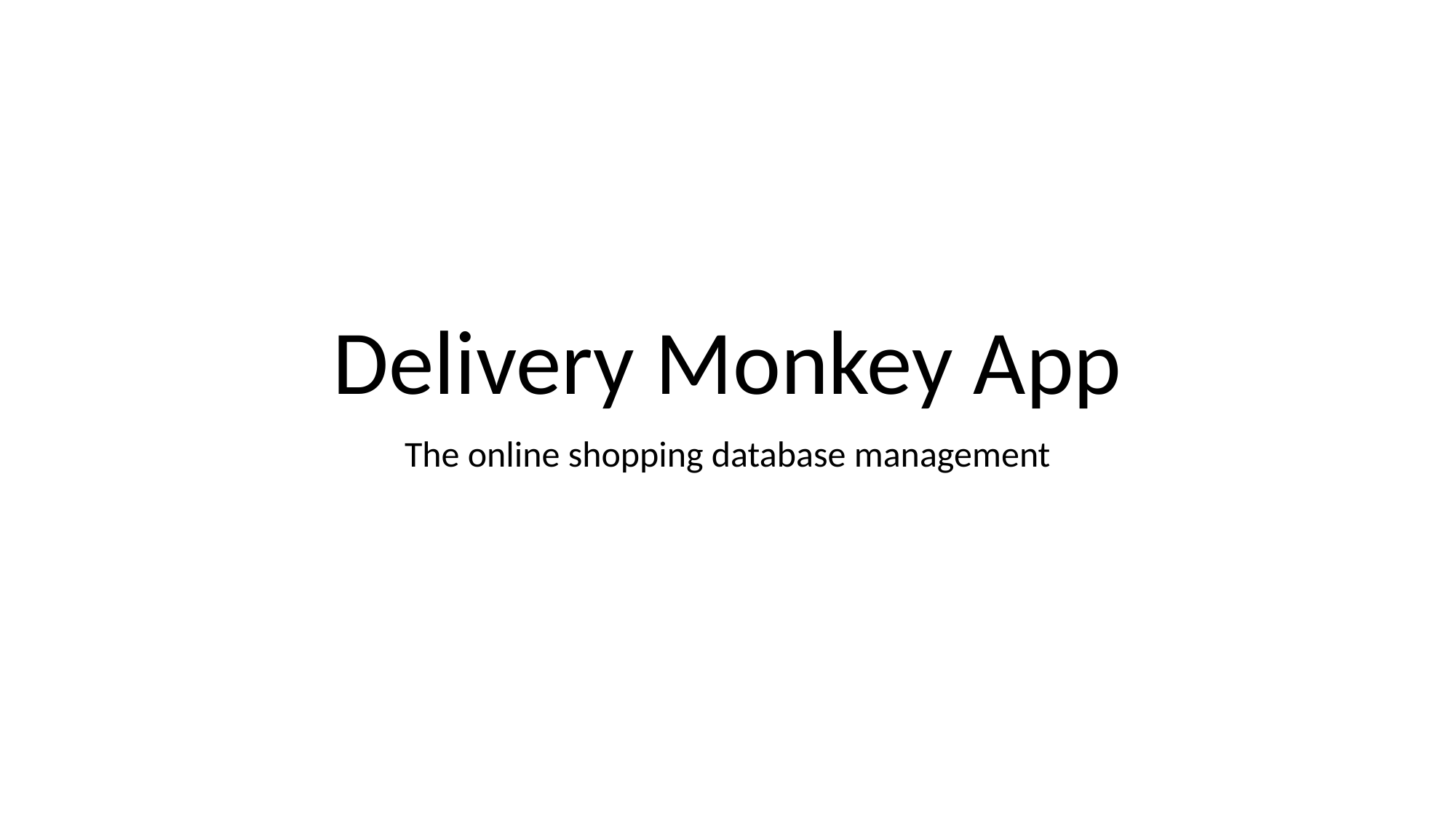

# Delivery Monkey App
The online shopping database management